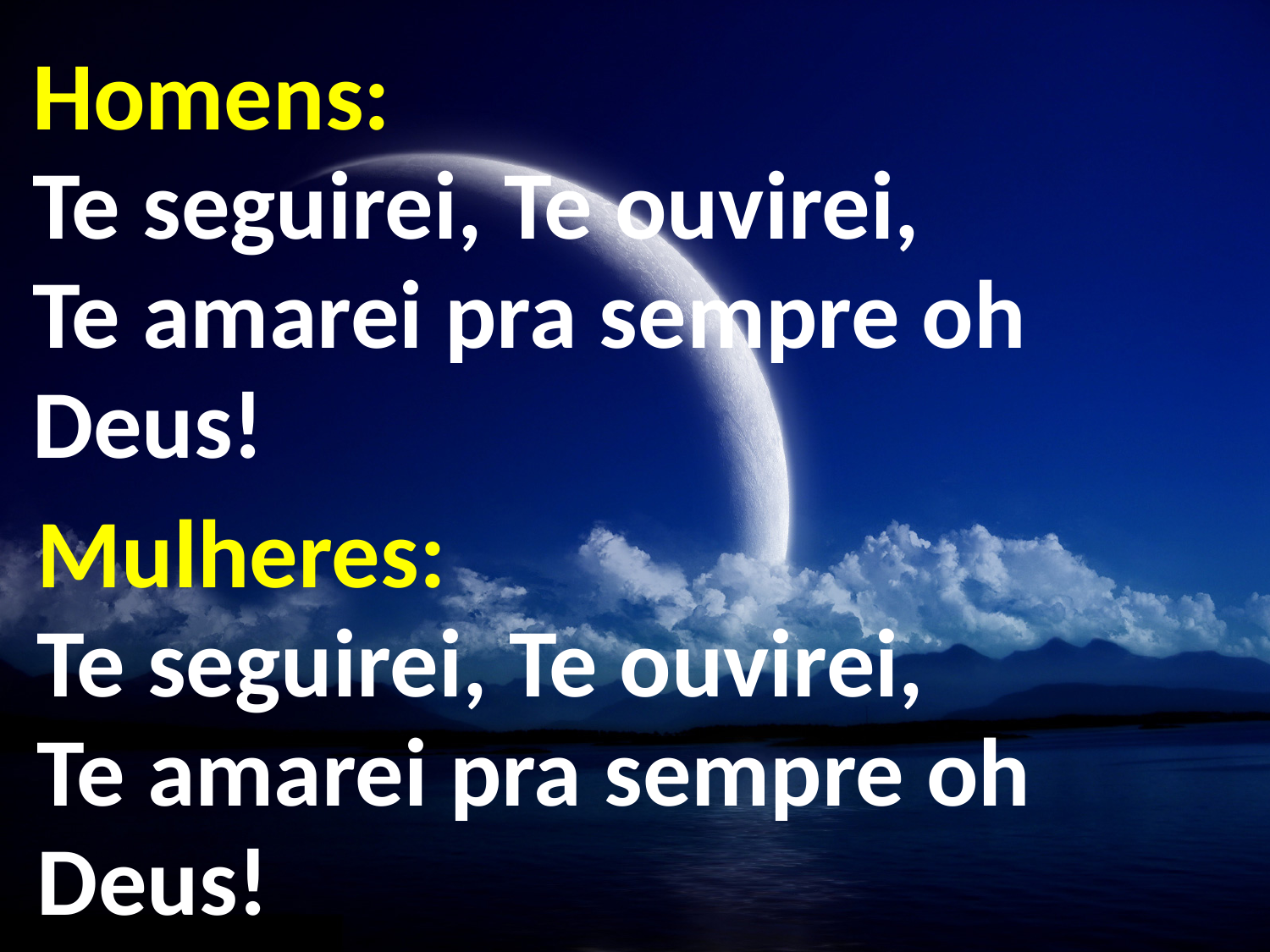

Homens:
Te seguirei, Te ouvirei,
Te amarei pra sempre oh Deus!

Mulheres:
Te seguirei, Te ouvirei,
Te amarei pra sempre oh Deus!